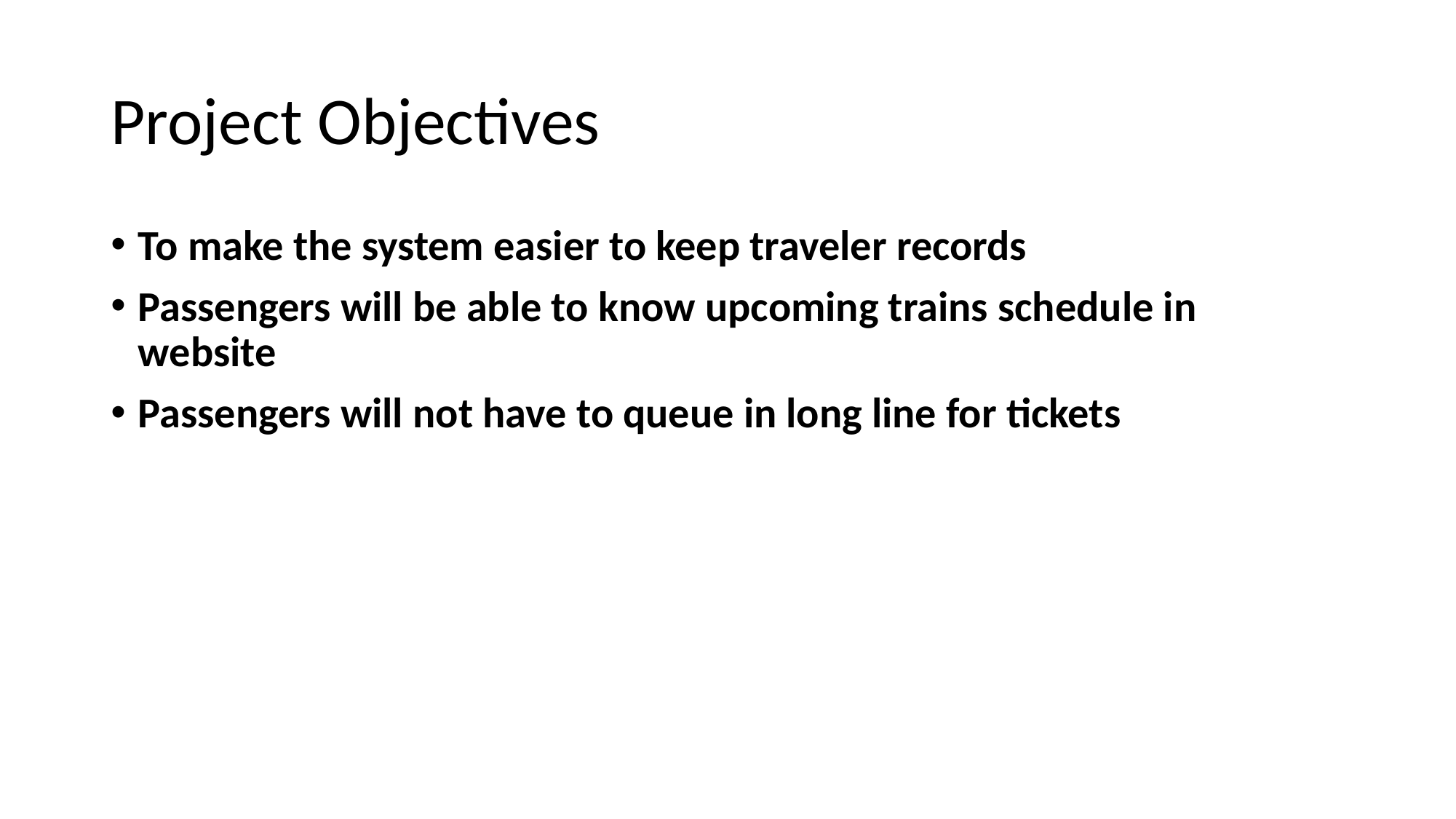

# Project Objectives
To make the system easier to keep traveler records
Passengers will be able to know upcoming trains schedule in website
Passengers will not have to queue in long line for tickets